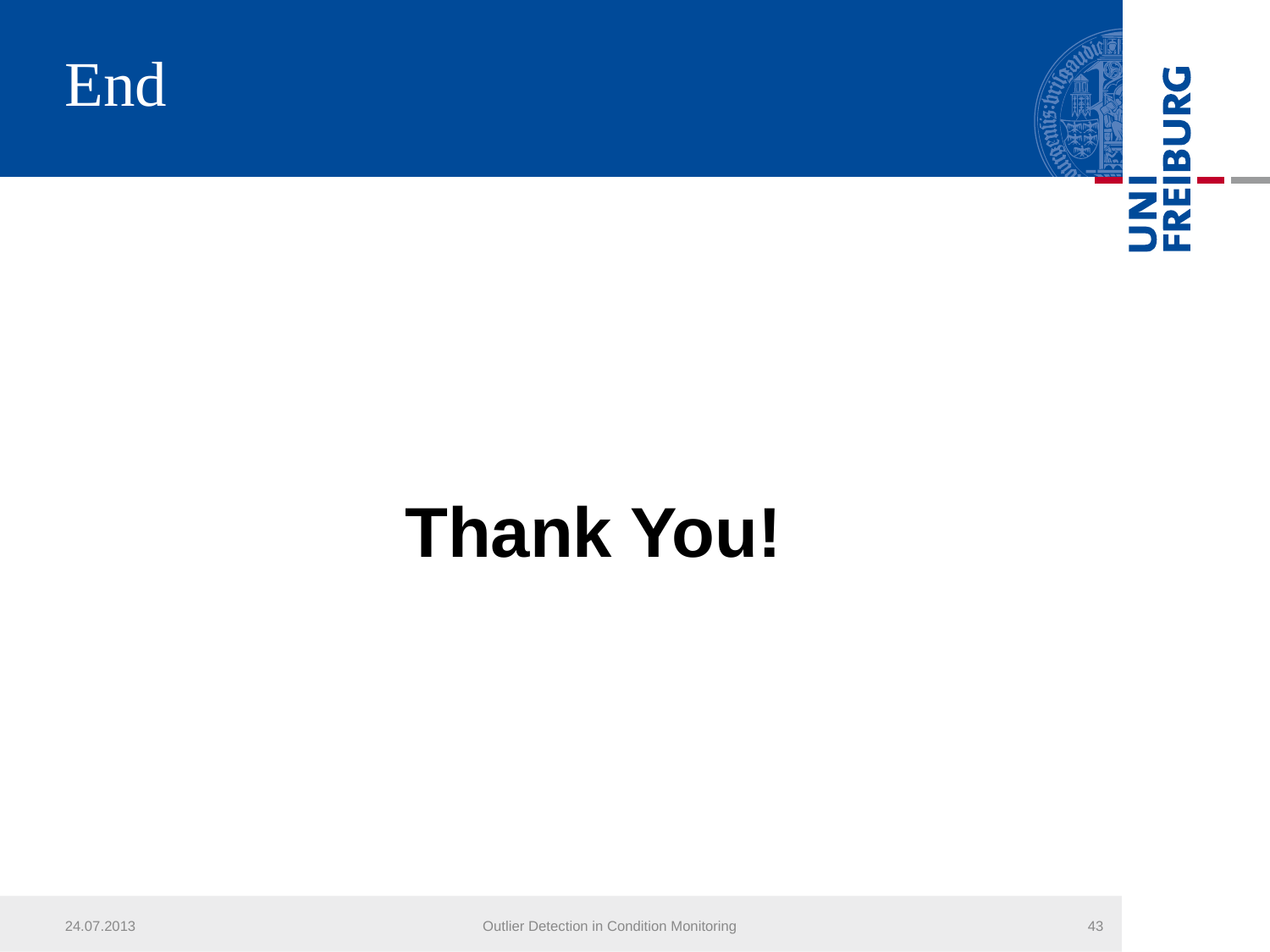

# End

Thank You!
24.07.2013

Outlier Detection in Condition Monitoring

43